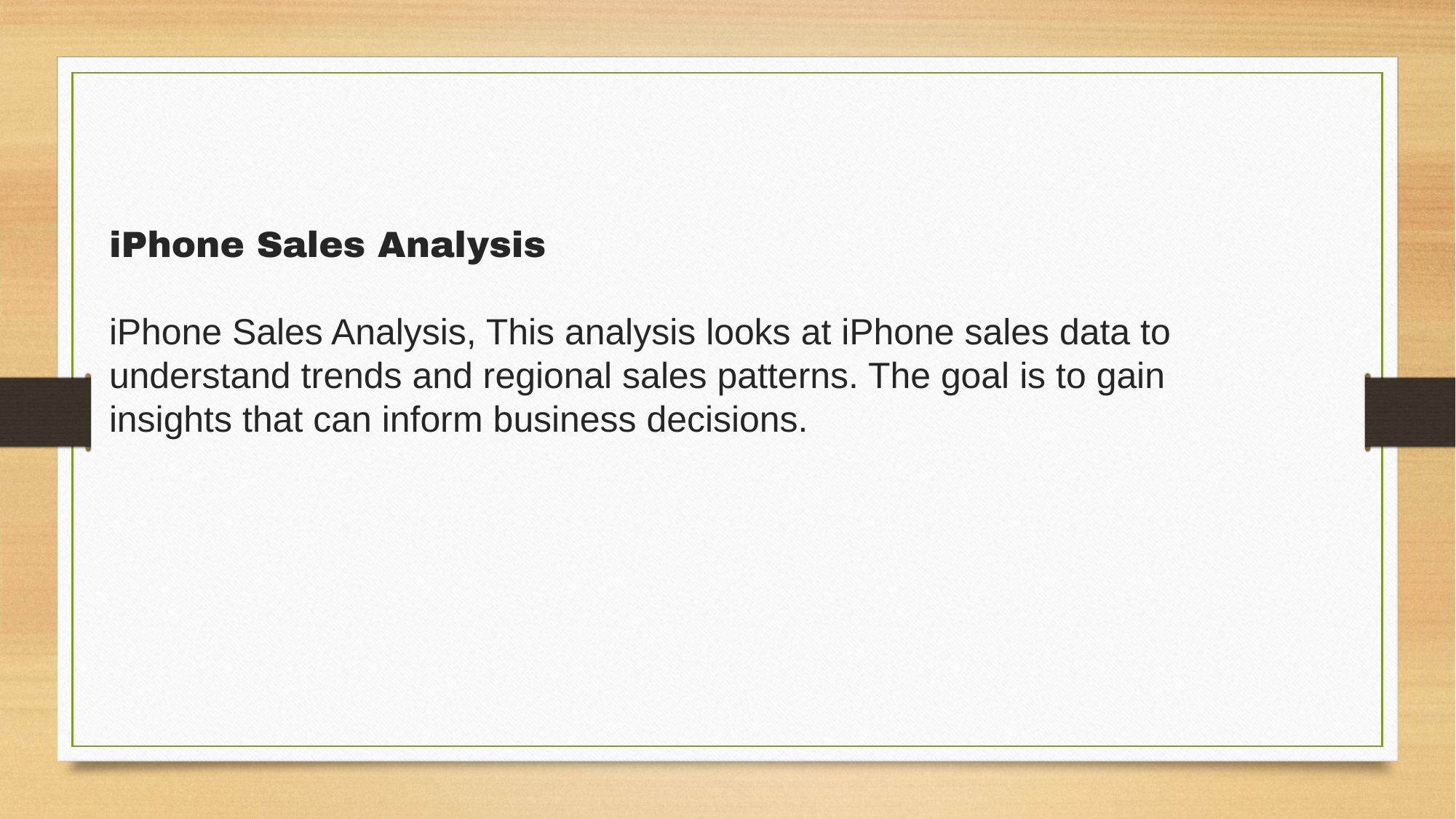

# iPhone Sales Analysis iPhone Sales Analysis, This analysis looks at iPhone sales data to understand trends and regional sales patterns. The goal is to gain insights that can inform business decisions.